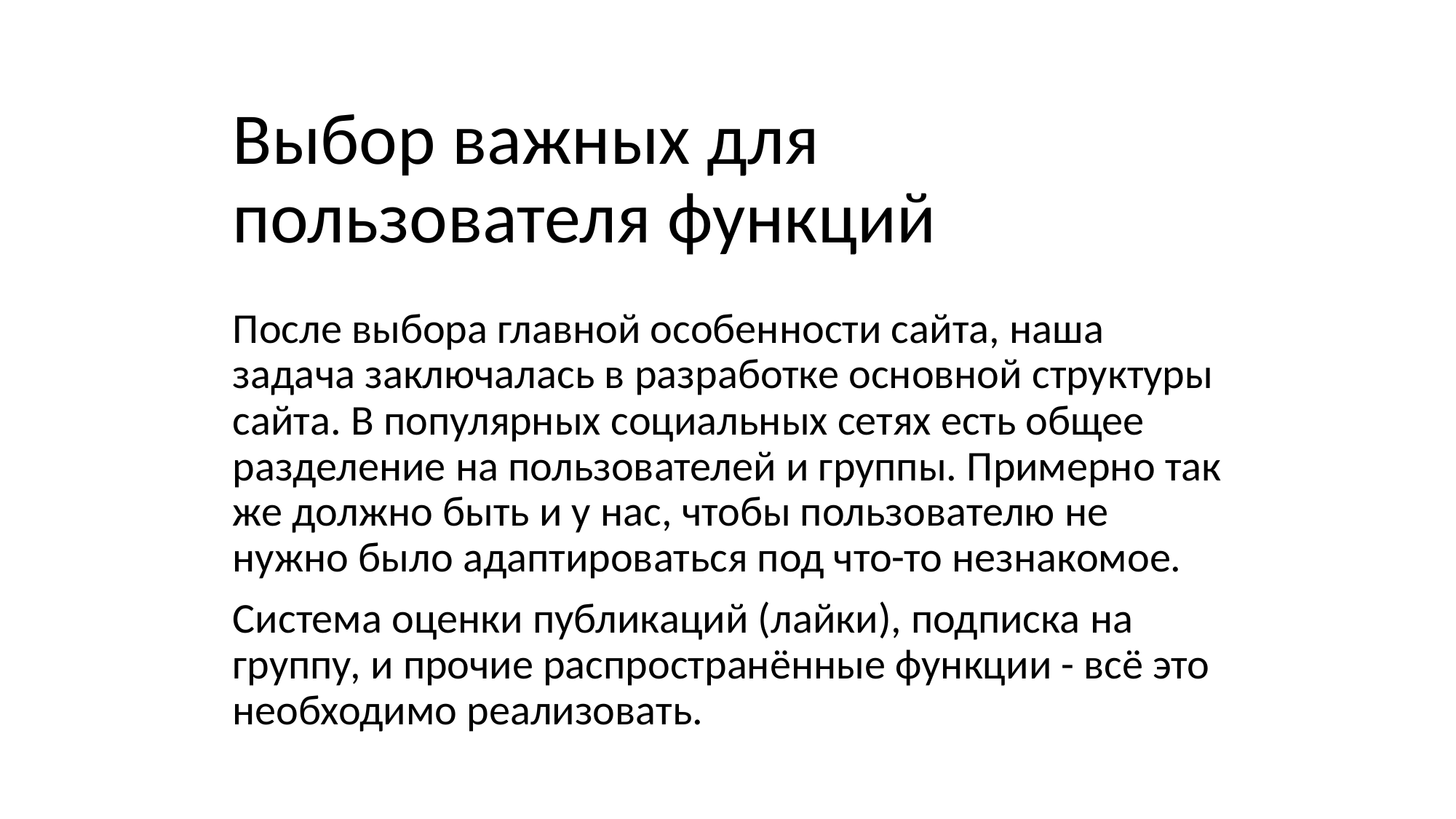

# Выбор важных для пользователя функций
После выбора главной особенности сайта, наша задача заключалась в разработке основной структуры сайта. В популярных социальных сетях есть общее разделение на пользователей и группы. Примерно так же должно быть и у нас, чтобы пользователю не нужно было адаптироваться под что-то незнакомое.
Система оценки публикаций (лайки), подписка на группу, и прочие распространённые функции - всё это необходимо реализовать.